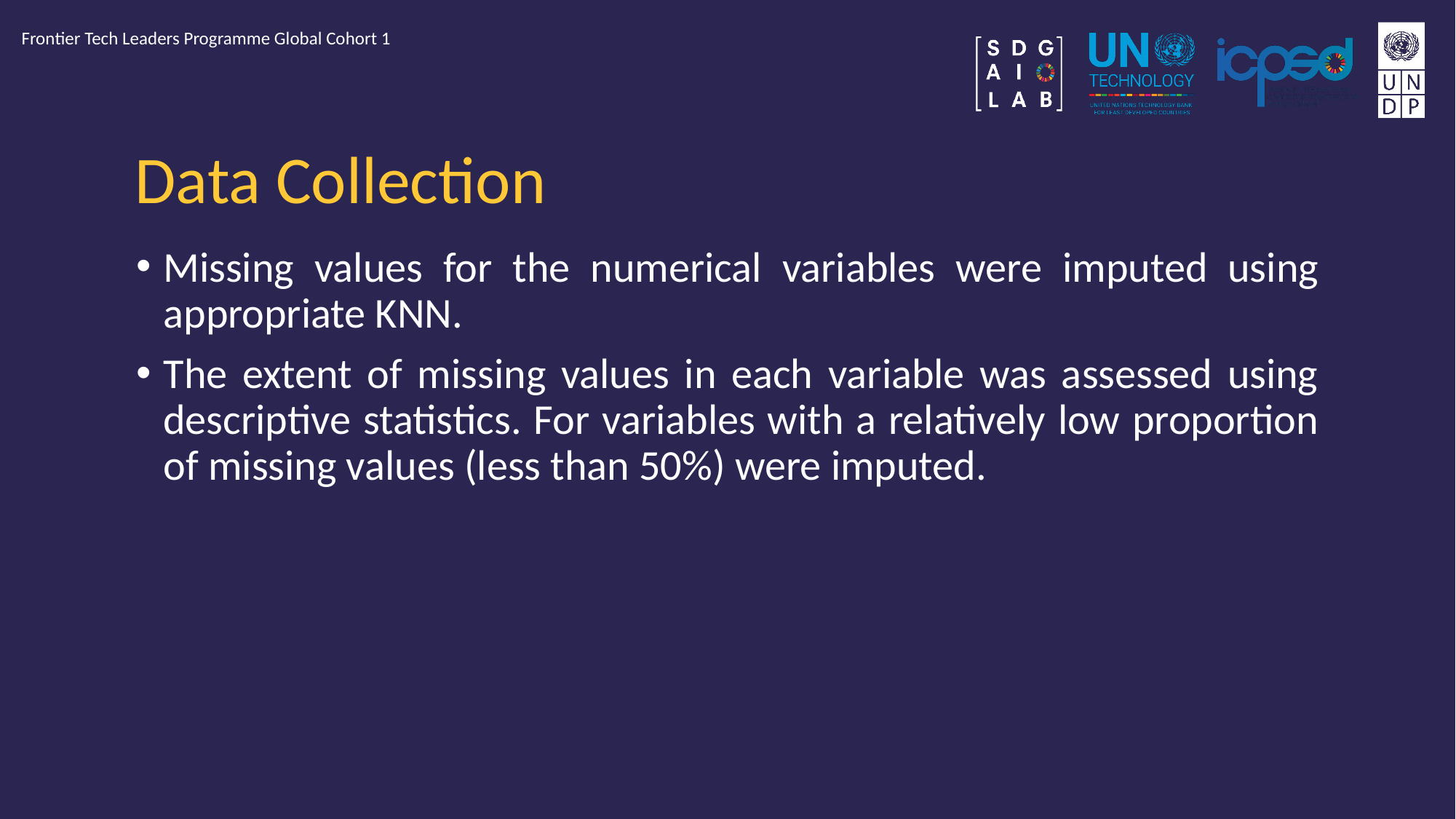

Frontier Tech Leaders Programme Global Cohort 1
# Data Collection
Missing values for the numerical variables were imputed using appropriate KNN.
The extent of missing values in each variable was assessed using descriptive statistics. For variables with a relatively low proportion of missing values (less than 50%) were imputed.